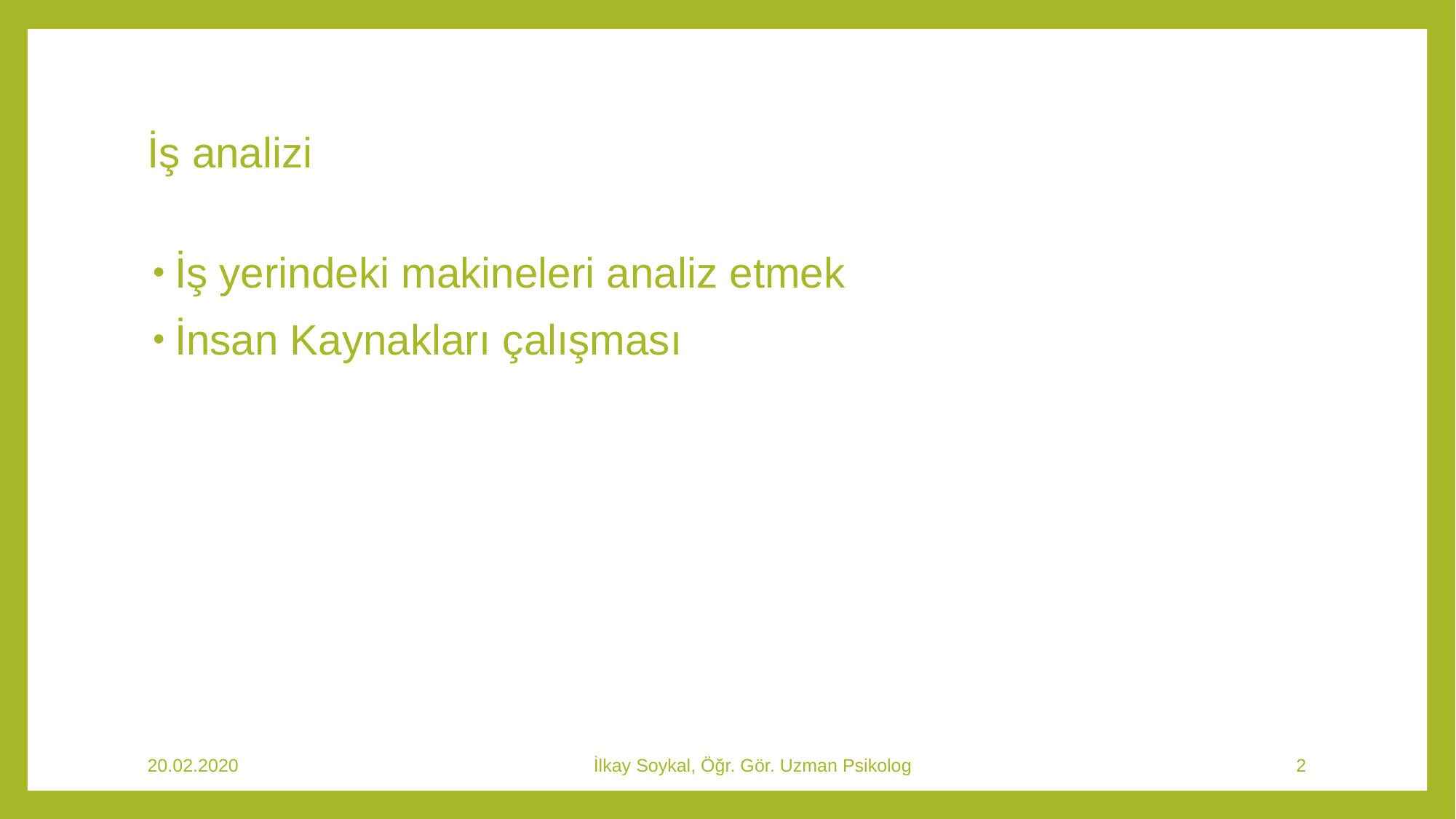

# İş analizi
İş yerindeki makineleri analiz etmek
İnsan Kaynakları çalışması

20.02.2020
İlkay Soykal, Öğr. Gör. Uzman Psikolog
2